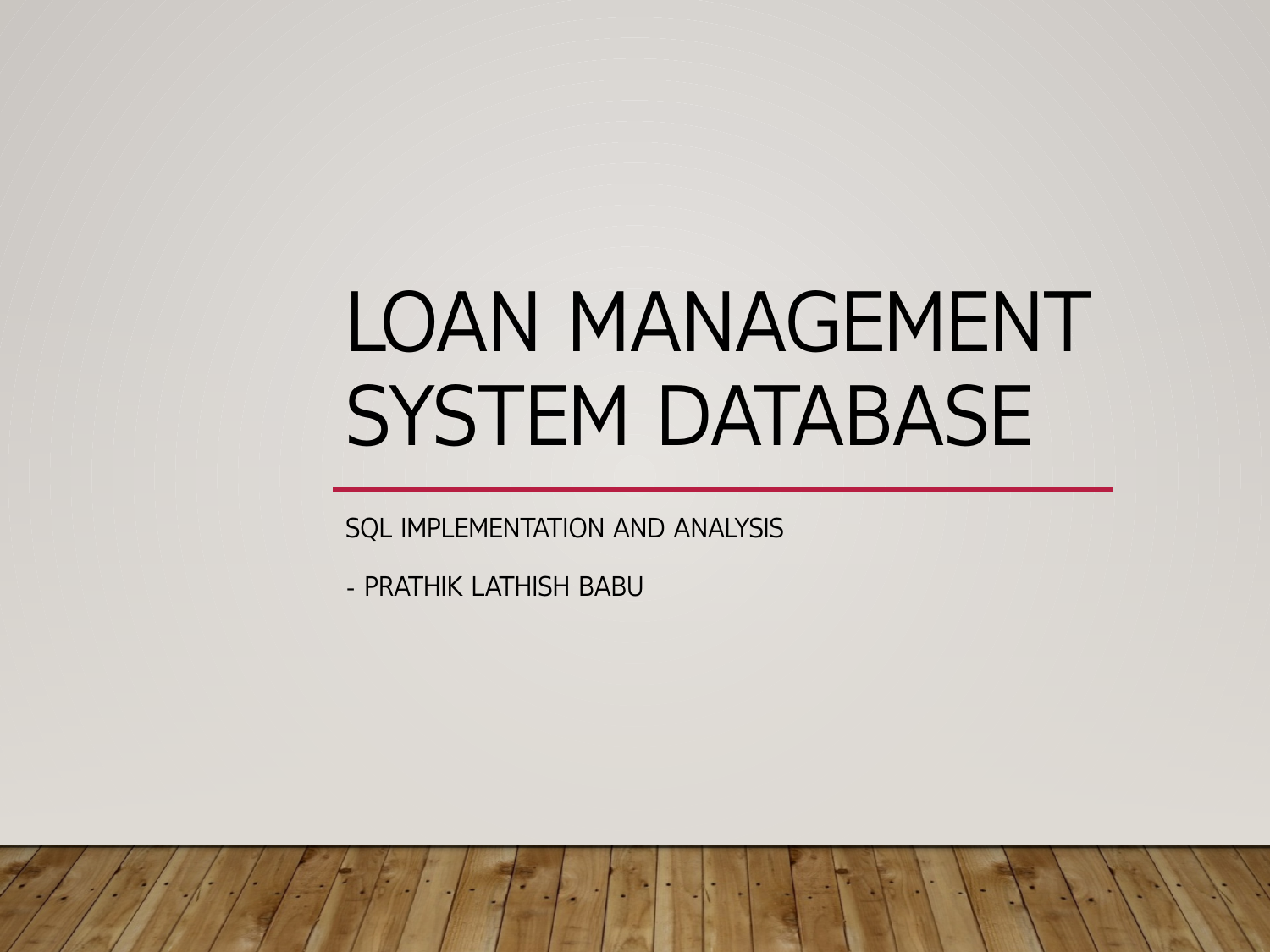

# Loan Management System Database
SQL Implementation and Analysis
- Prathik Lathish babu